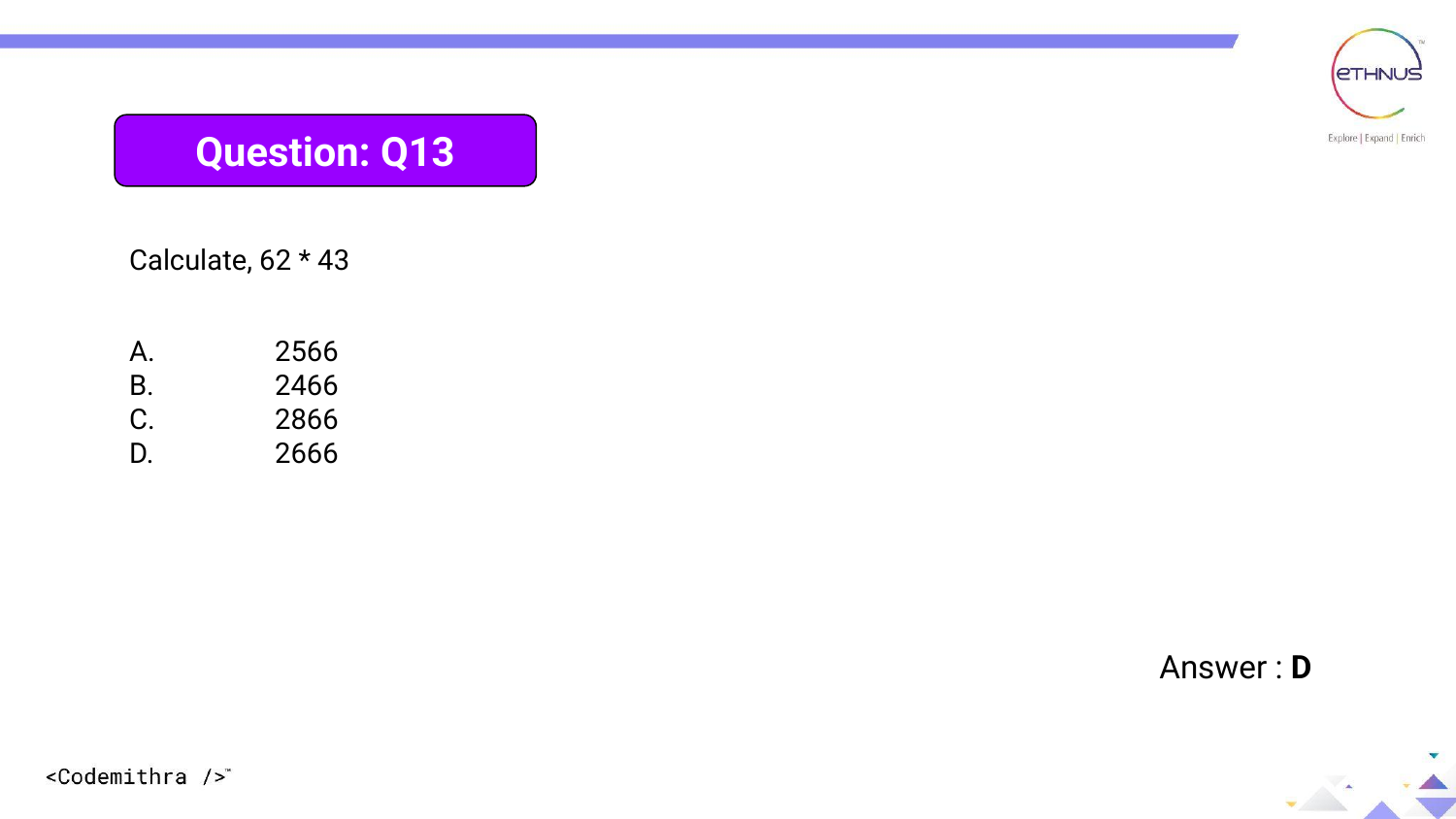

Question: Q13
Calculate, 62 * 43

A.	2566
B.	2466
C.	2866
D.	2666
Answer : D